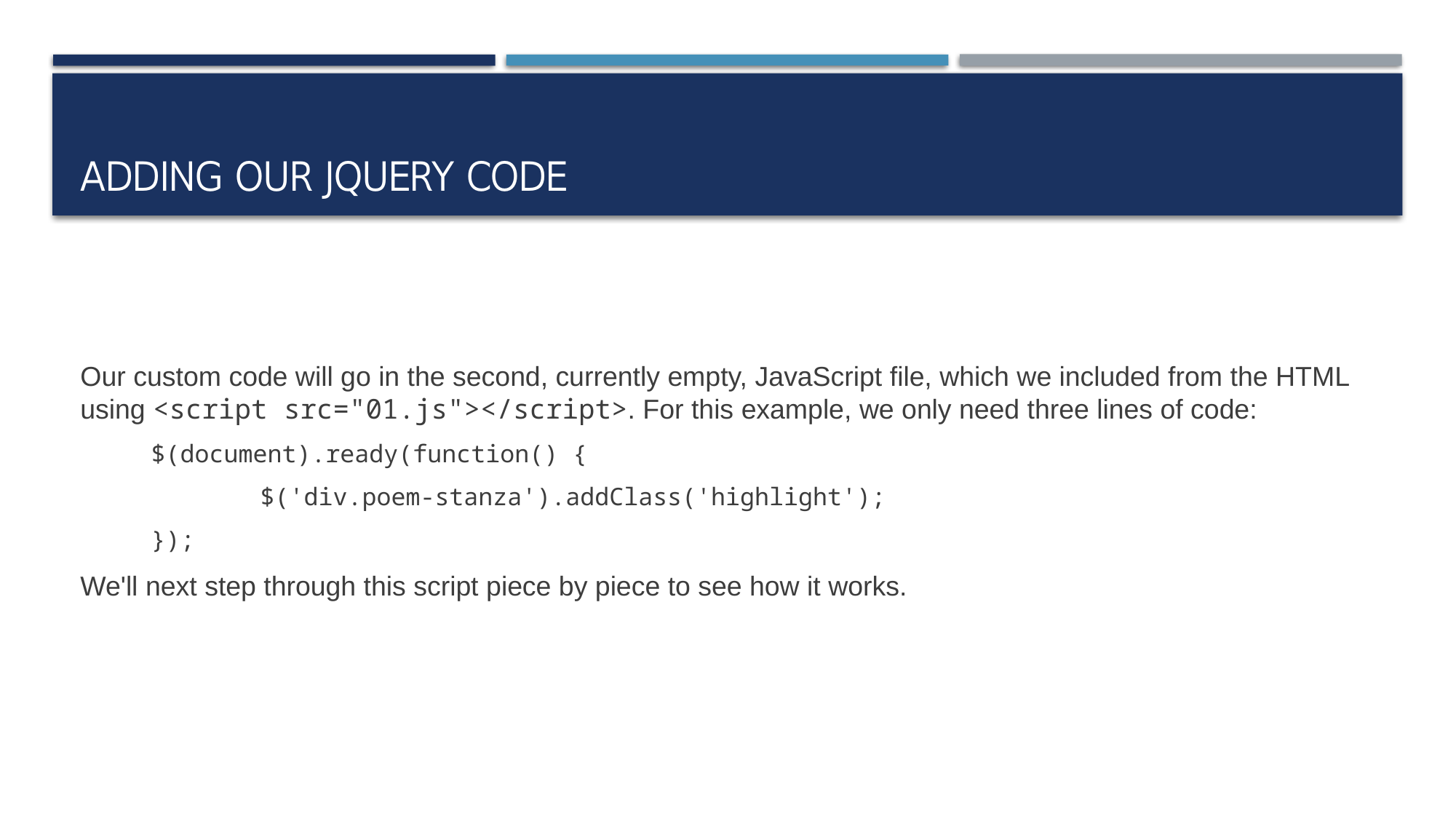

# Adding our jQuery code
Our custom code will go in the second, currently empty, JavaScript file, which we included from the HTML using <script src="01.js"></script>. For this example, we only need three lines of code:
$(document).ready(function() {
	$('div.poem-stanza').addClass('highlight');
});
We'll next step through this script piece by piece to see how it works.